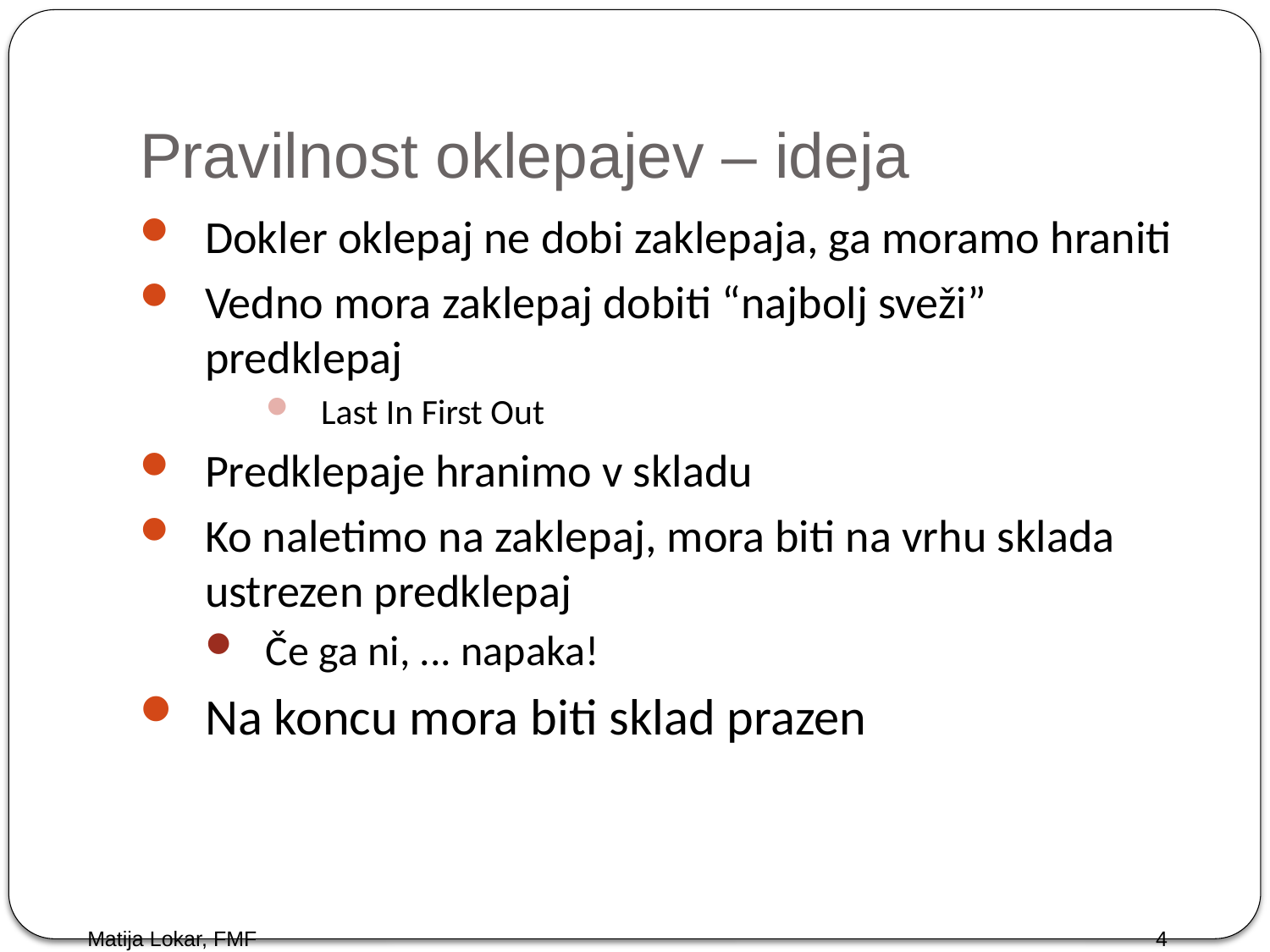

Pravilnost oklepajev – ideja
Dokler oklepaj ne dobi zaklepaja, ga moramo hraniti
Vedno mora zaklepaj dobiti “najbolj sveži” predklepaj
Last In First Out
Predklepaje hranimo v skladu
Ko naletimo na zaklepaj, mora biti na vrhu sklada ustrezen predklepaj
Če ga ni, ... napaka!
Na koncu mora biti sklad prazen
Matija Lokar, FMF

4